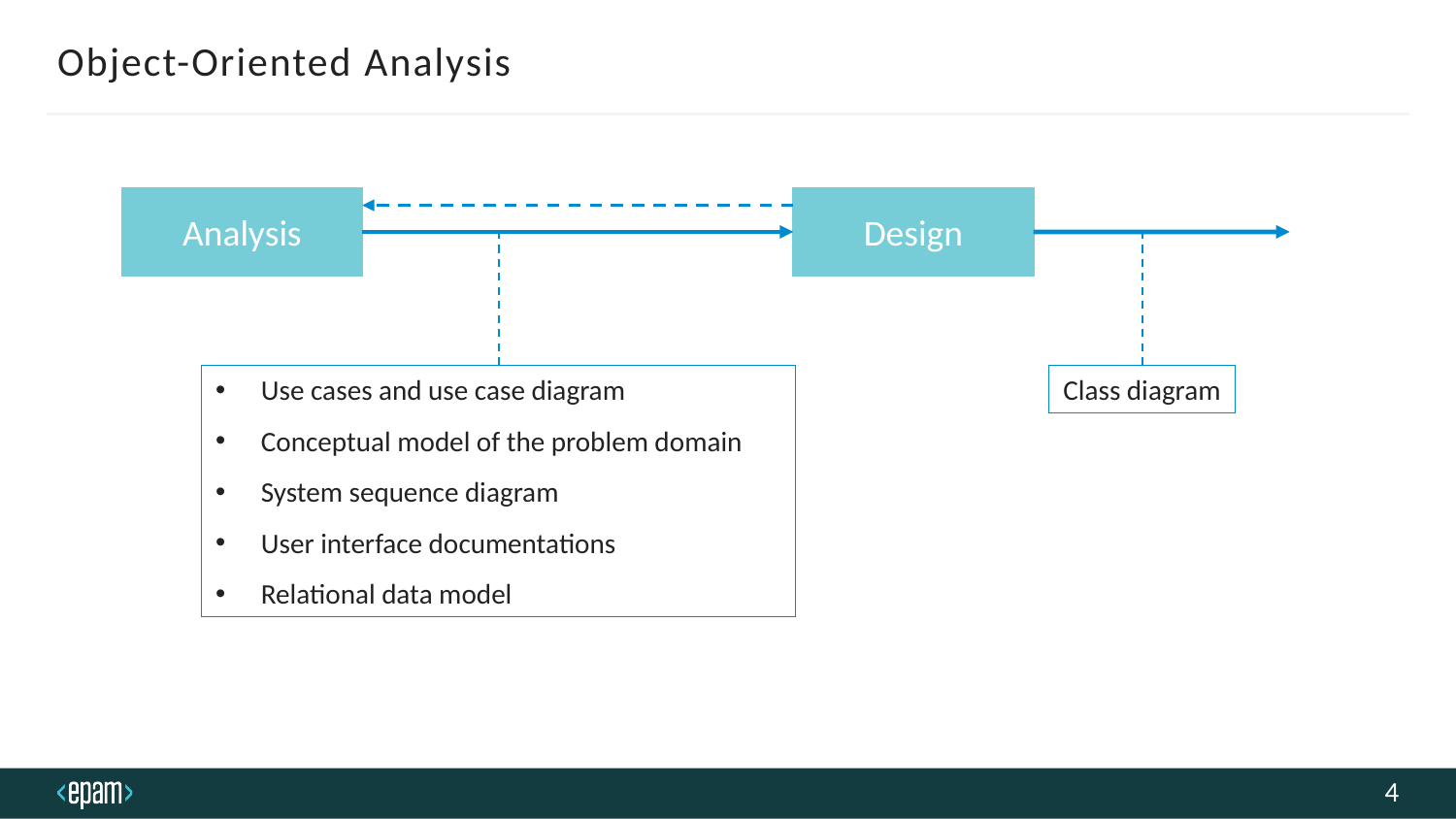

# Object-Oriented Analysis
Analysis
Design
Use cases and use case diagram
Conceptual model of the problem domain
System sequence diagram
User interface documentations
Relational data model
Class diagram
4